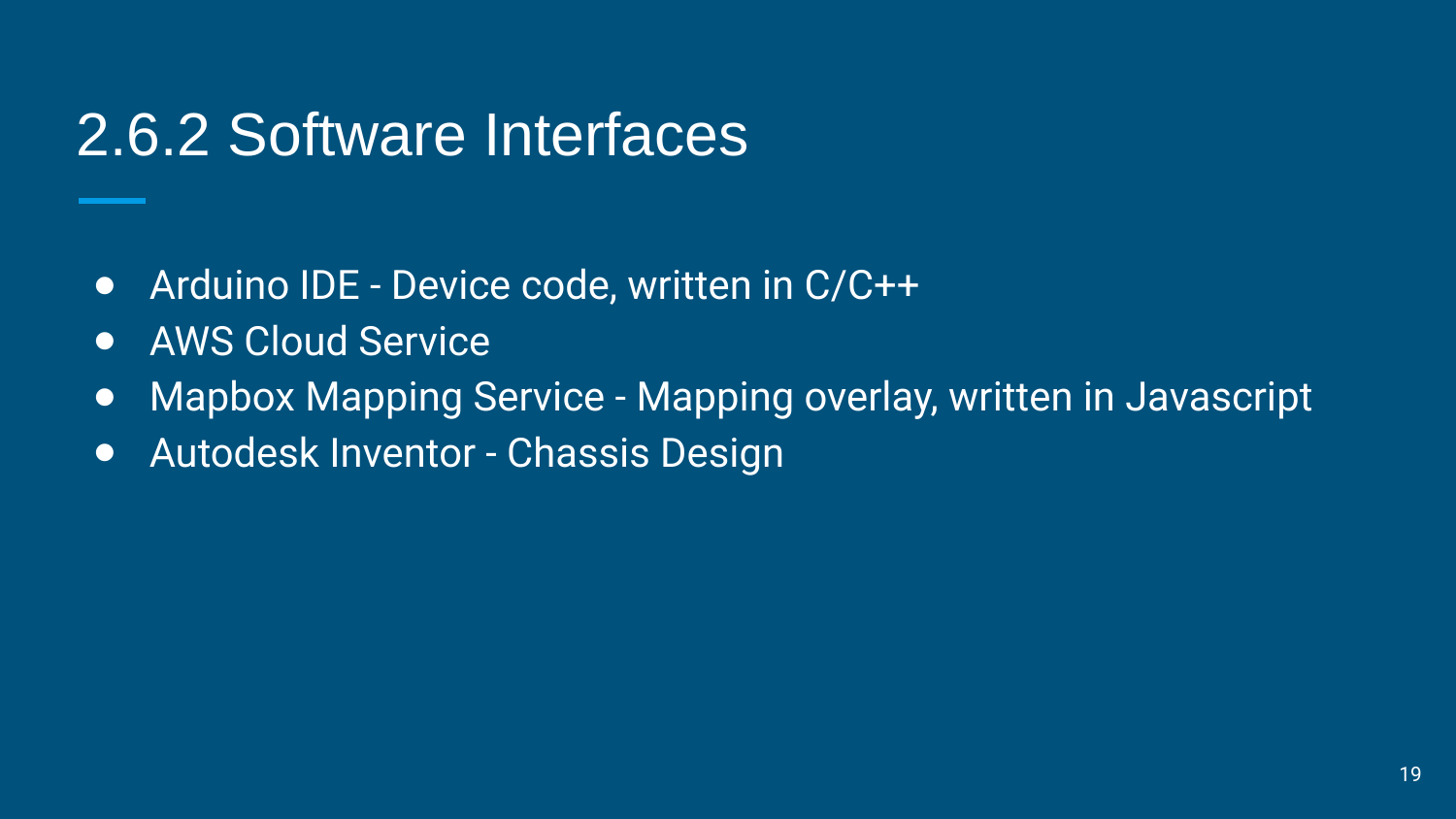

# 2.6.2 Software Interfaces
Arduino IDE - Device code, written in C/C++
AWS Cloud Service
Mapbox Mapping Service - Mapping overlay, written in Javascript
Autodesk Inventor - Chassis Design
19